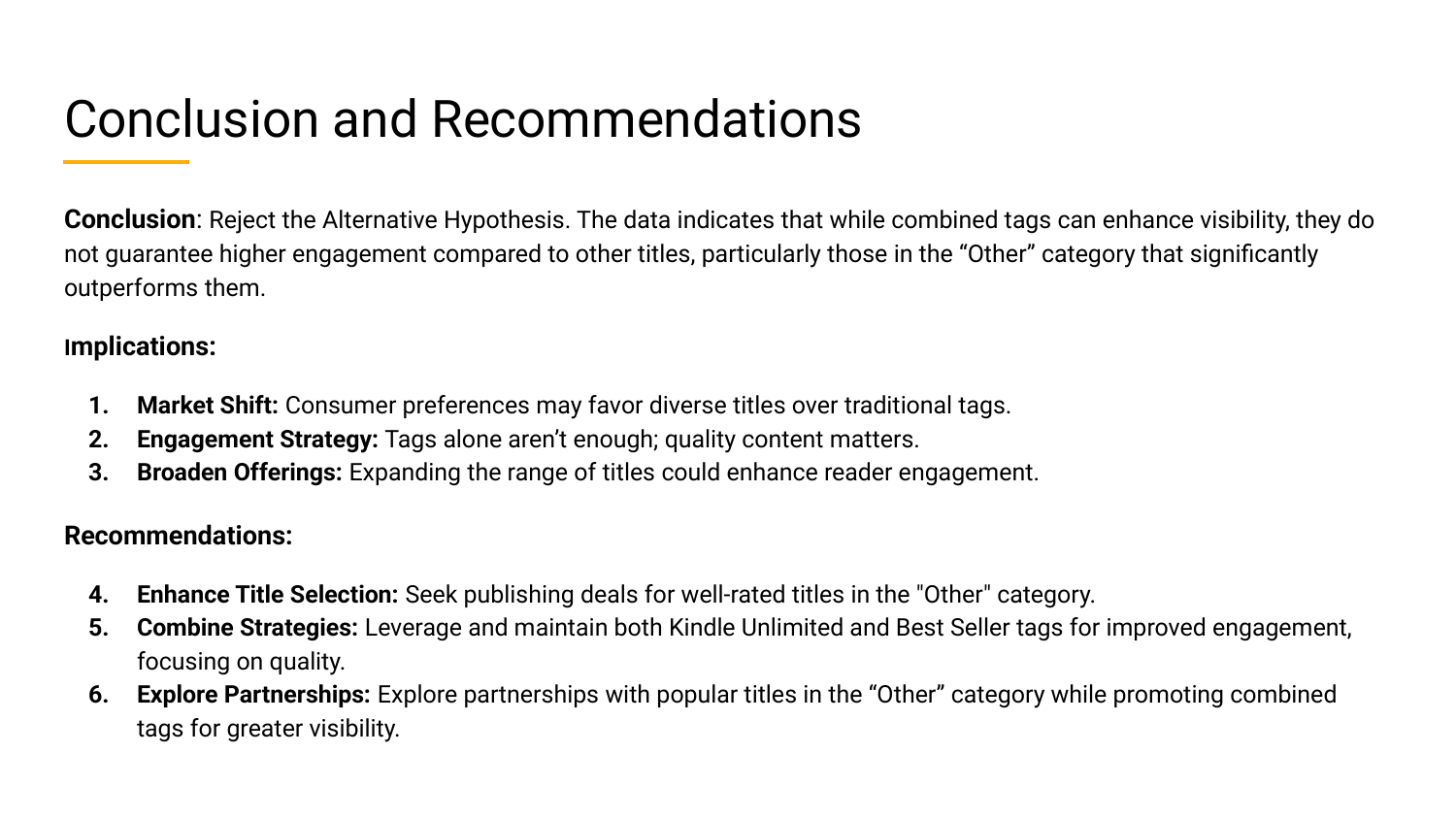

# Conclusion and Recommendations
Conclusion: Reject the Alternative Hypothesis. The data indicates that while combined tags can enhance visibility, they do not guarantee higher engagement compared to other titles, particularly those in the “Other” category that significantly outperforms them.
Implications:
Market Shift: Consumer preferences may favor diverse titles over traditional tags.
Engagement Strategy: Tags alone aren’t enough; quality content matters.
Broaden Offerings: Expanding the range of titles could enhance reader engagement.
Recommendations:
Enhance Title Selection: Seek publishing deals for well-rated titles in the "Other" category.
Combine Strategies: Leverage and maintain both Kindle Unlimited and Best Seller tags for improved engagement, focusing on quality.
Explore Partnerships: Explore partnerships with popular titles in the “Other” category while promoting combined tags for greater visibility.